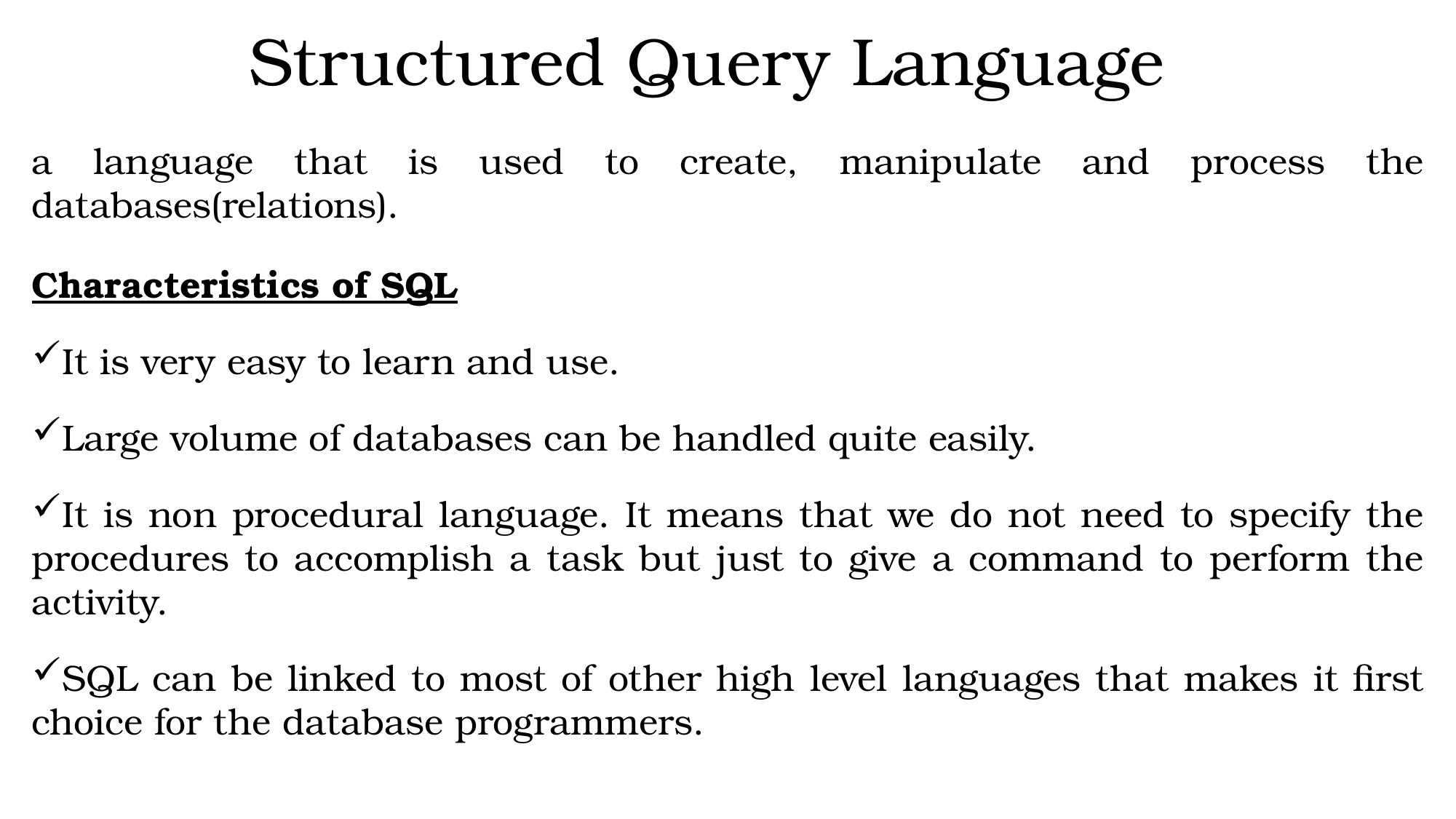

Structured Query Language
a language that is used to create, manipulate and process the databases(relations).

Characteristics of SQL

It is very easy to learn and use.

Large volume of databases can be handled quite easily.

It is non procedural language. It means that we do not need to specify the procedures to accomplish a task but just to give a command to perform the activity.

SQL can be linked to most of other high level languages that makes it first choice for the database programmers.